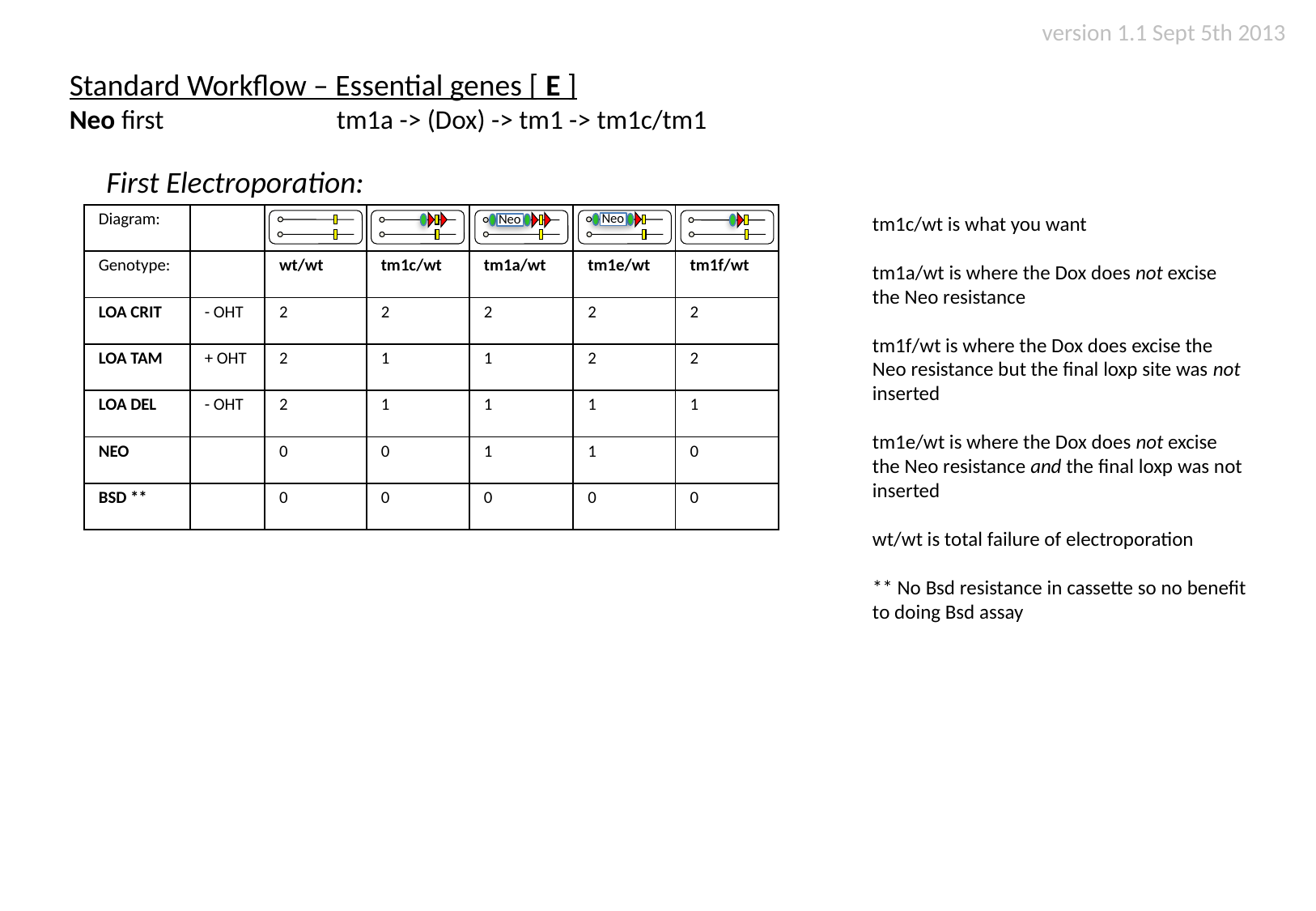

version 1.1 Sept 5th 2013
Standard Workflow – Essential genes [ E ]
Neo first		    tm1a -> (Dox) -> tm1 -> tm1c/tm1
First Electroporation:
Neo

Neo

| Diagram: |  |  |  |  |  |  |
| --- | --- | --- | --- | --- | --- | --- |
| Genotype: |  | wt/wt | tm1c/wt | tm1a/wt | tm1e/wt | tm1f/wt |
| LOA CRIT | - OHT | 2 | 2 | 2 | 2 | 2 |
| LOA TAM | + OHT | 2 | 1 | 1 | 2 | 2 |
| LOA DEL | - OHT | 2 | 1 | 1 | 1 | 1 |
| NEO |  | 0 | 0 | 1 | 1 | 0 |
| BSD \*\* |  | 0 | 0 | 0 | 0 | 0 |
tm1c/wt is what you want

tm1a/wt is where the Dox does not excise the Neo resistance

tm1f/wt is where the Dox does excise the Neo resistance but the final loxp site was not inserted

tm1e/wt is where the Dox does not excise the Neo resistance and the final loxp was not inserted

wt/wt is total failure of electroporation

** No Bsd resistance in cassette so no benefit to doing Bsd assay